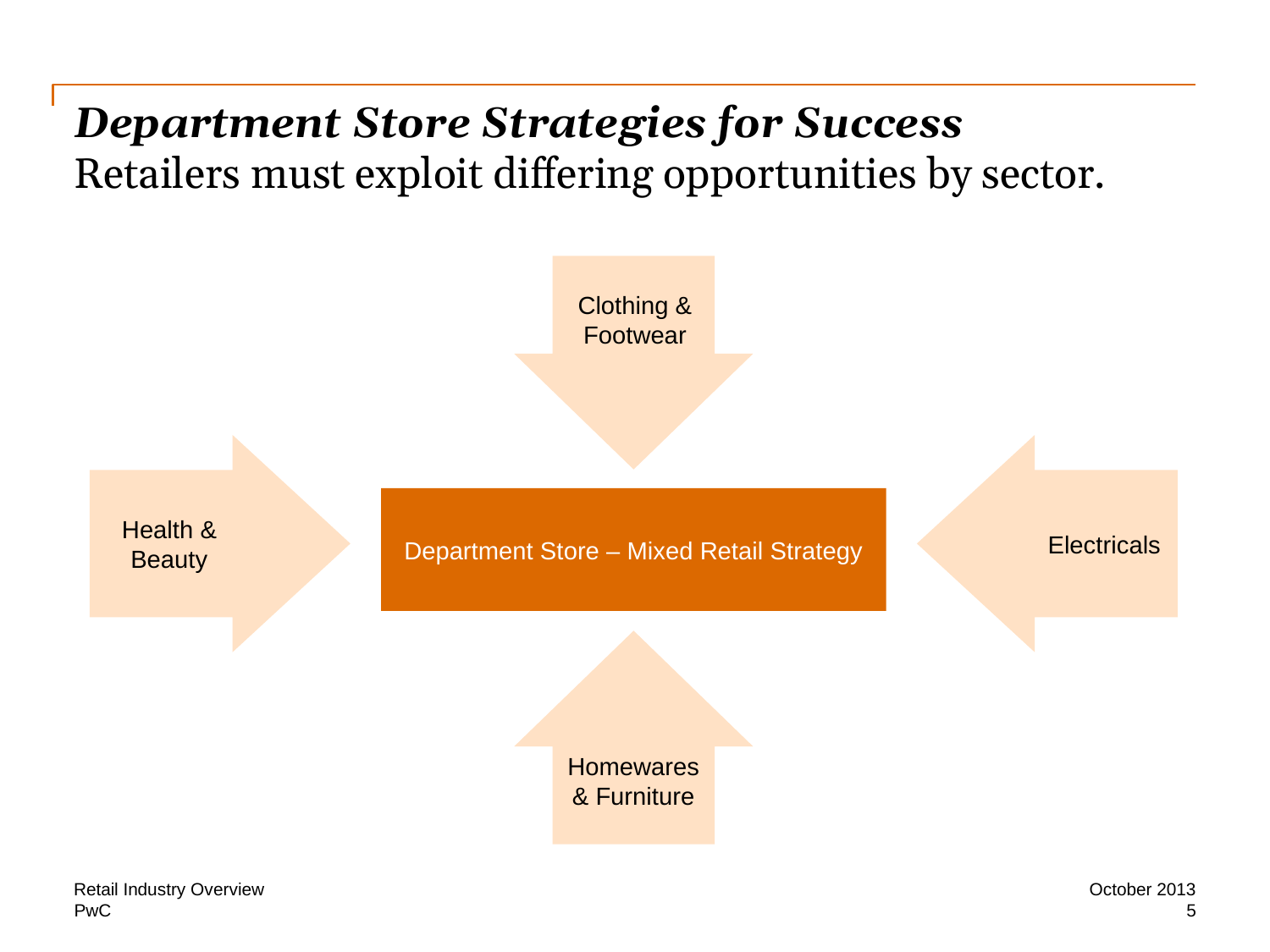

# Department Store Strategies for Success Retailers must exploit differing opportunities by sector.

Clothing & Footwear

Department Store – Mixed Retail Strategy
Health & Beauty
Electricals

Homewares & Furniture
Retail Industry Overview
October 2013
5